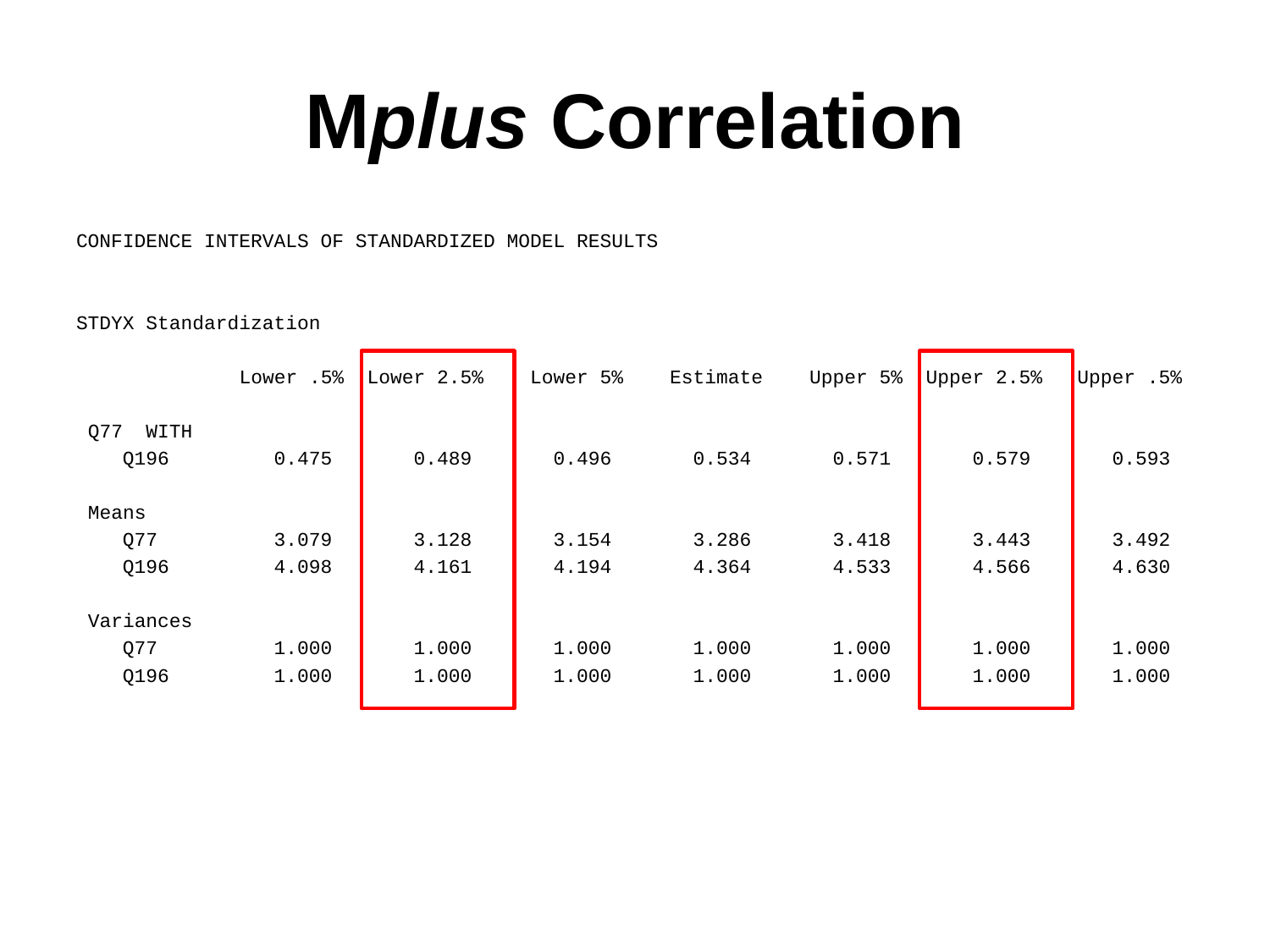

# Mplus Correlation
CONFIDENCE INTERVALS OF STANDARDIZED MODEL RESULTS

STDYX Standardization

              Lower .5%  Lower 2.5%    Lower 5%    Estimate    Upper 5%  Upper 2.5%   Upper .5%

 Q77  WITH
    Q196         0.475       0.489       0.496       0.534       0.571       0.579       0.593

 Means
    Q77          3.079       3.128       3.154       3.286       3.418       3.443       3.492
    Q196         4.098       4.161       4.194       4.364       4.533       4.566       4.630

 Variances
    Q77          1.000       1.000       1.000       1.000       1.000       1.000       1.000
    Q196         1.000       1.000       1.000       1.000       1.000       1.000       1.000